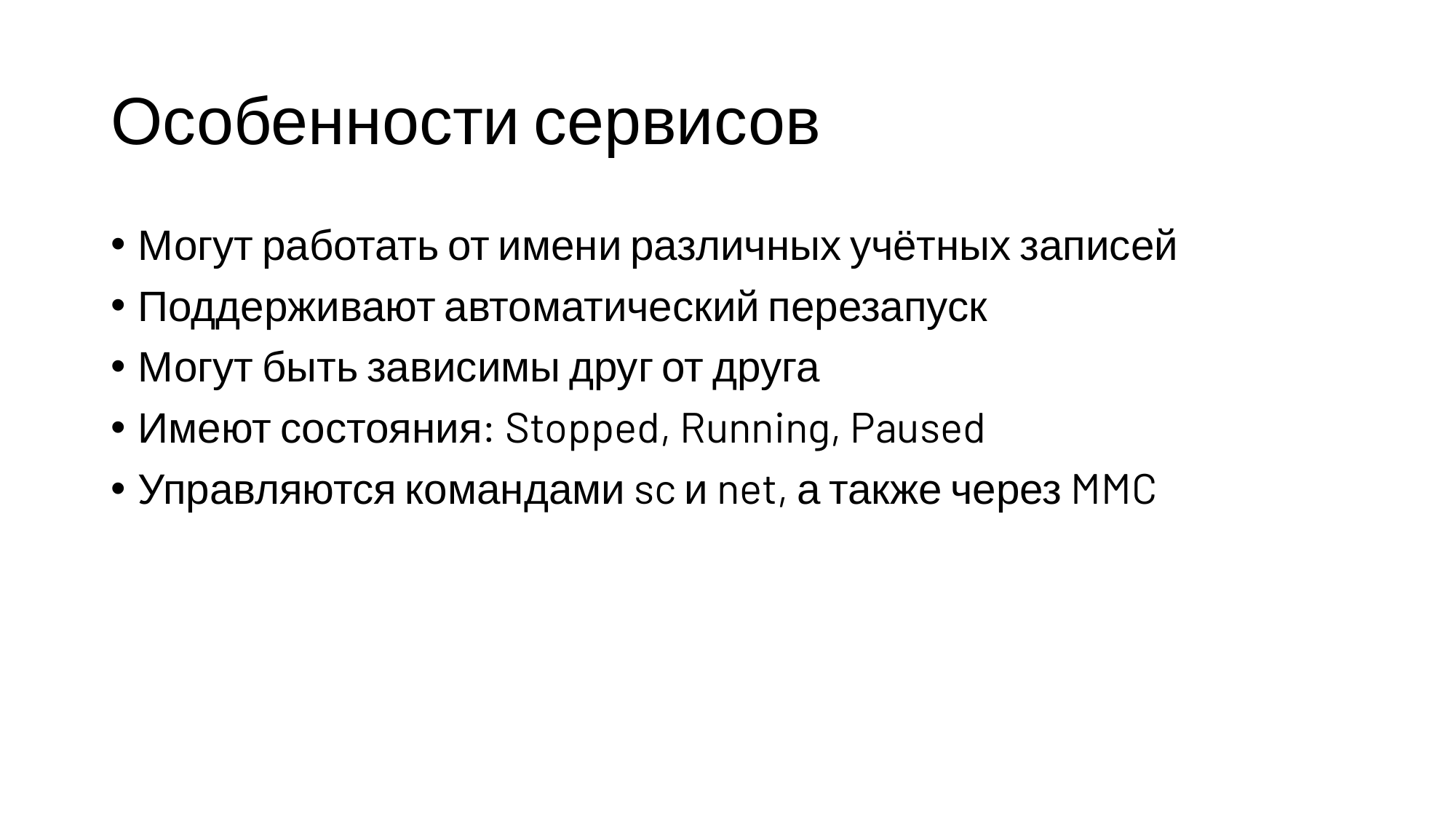

# Особенности сервисов
Могут работать от имени различных учётных записей
Поддерживают автоматический перезапуск
Могут быть зависимы друг от друга
Имеют состояния: Stopped, Running, Paused
Управляются командами sc и net, а также через MMC